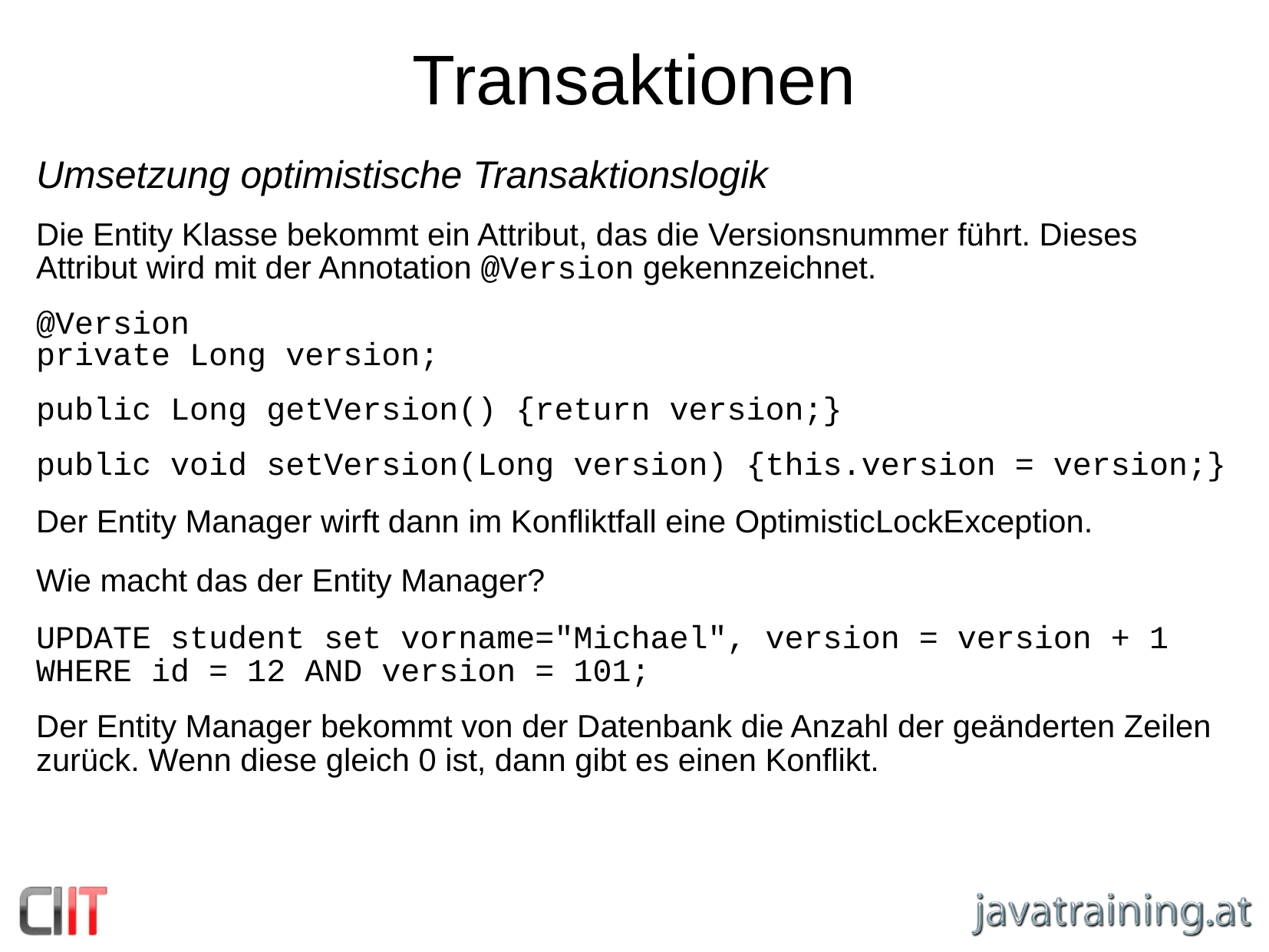

Transaktionen
Umsetzung optimistische Transaktionslogik
Die Entity Klasse bekommt ein Attribut, das die Versionsnummer führt. Dieses Attribut wird mit der Annotation @Version gekennzeichnet.
@Version
private Long version;
public Long getVersion() {return version;}
public void setVersion(Long version) {this.version = version;}
Der Entity Manager wirft dann im Konfliktfall eine OptimisticLockException.
Wie macht das der Entity Manager?
UPDATE student set vorname="Michael", version = version + 1
WHERE id = 12 AND version = 101;
Der Entity Manager bekommt von der Datenbank die Anzahl der geänderten Zeilen zurück. Wenn diese gleich 0 ist, dann gibt es einen Konflikt.